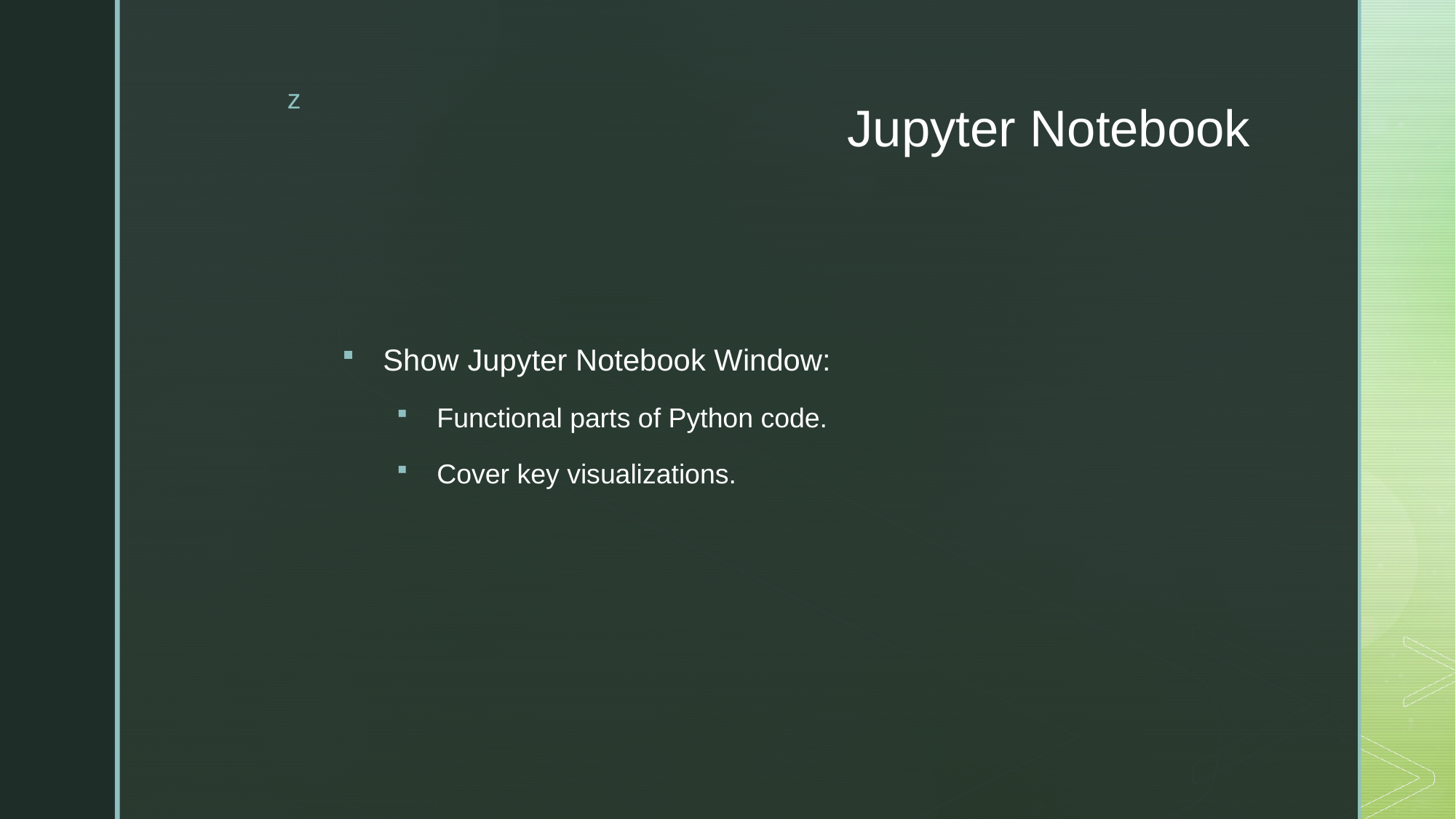

# Jupyter Notebook

Show Jupyter Notebook Window:
Functional parts of Python code.
Cover key visualizations.